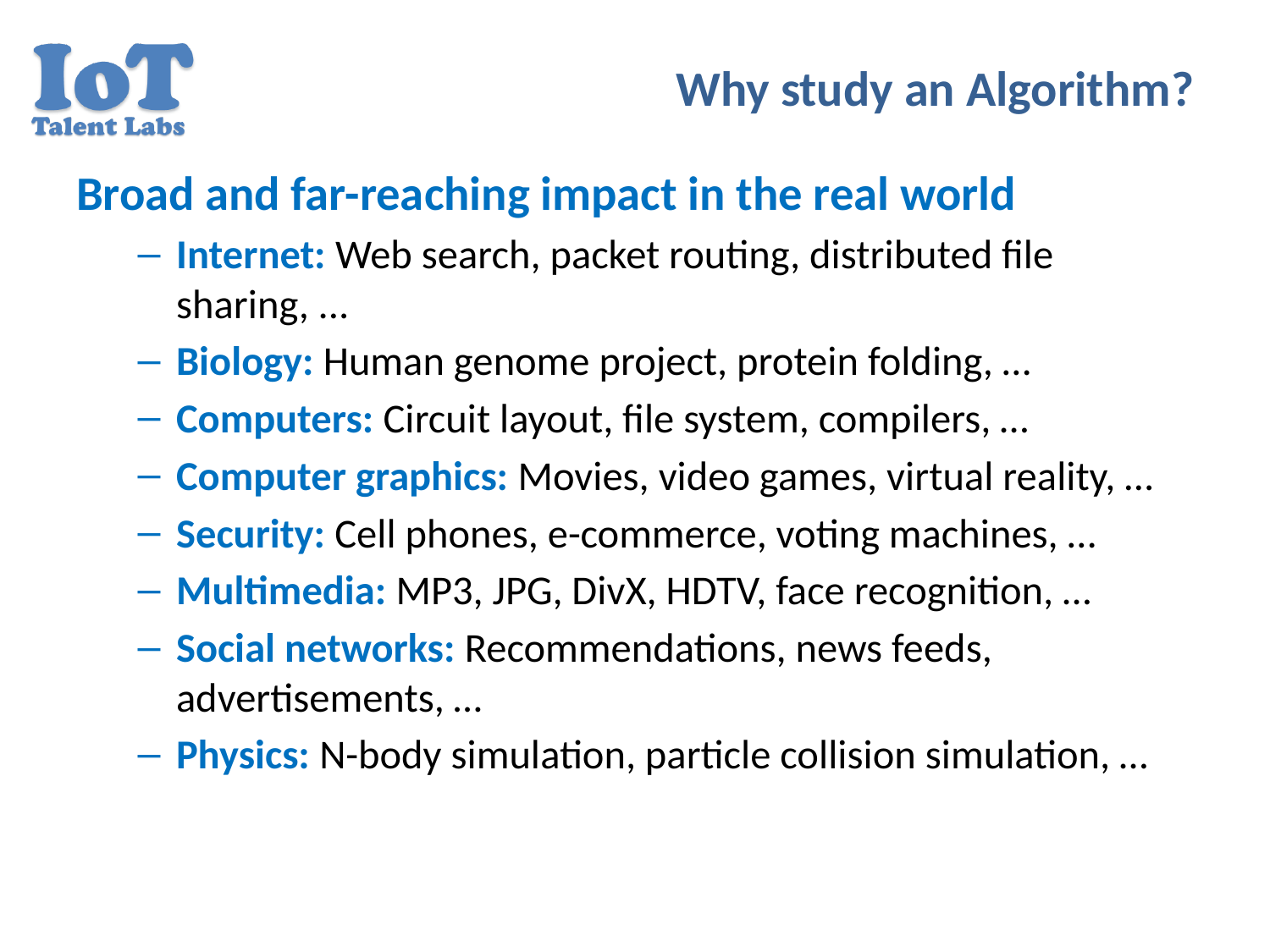

# Why study an Algorithm?
Broad and far-reaching impact in the real world
Internet: Web search, packet routing, distributed file sharing, ...
Biology: Human genome project, protein folding, …
Computers: Circuit layout, file system, compilers, …
Computer graphics: Movies, video games, virtual reality, …
Security: Cell phones, e-commerce, voting machines, …
Multimedia: MP3, JPG, DivX, HDTV, face recognition, …
Social networks: Recommendations, news feeds, advertisements, …
Physics: N-body simulation, particle collision simulation, …